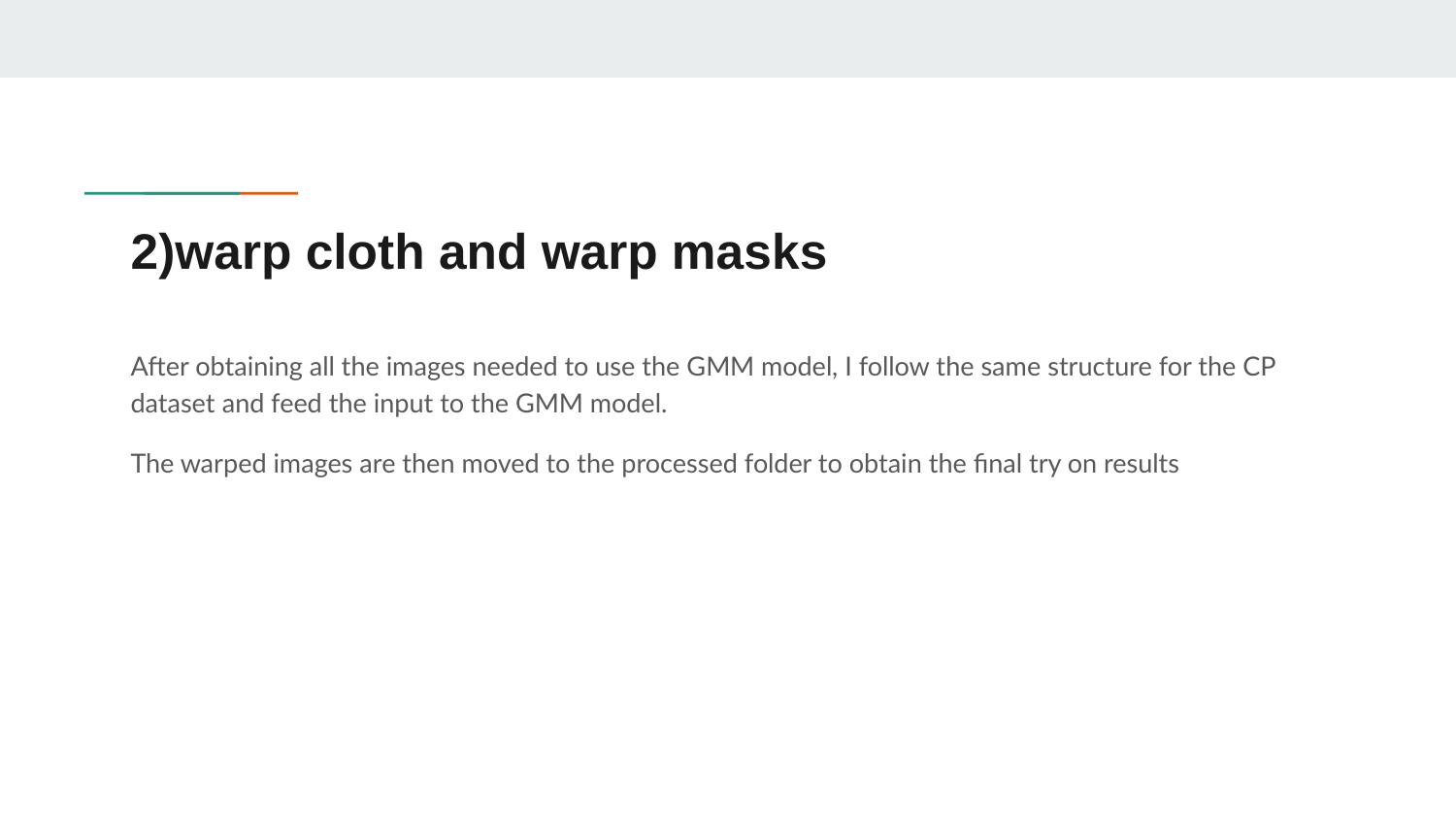

# 2)warp cloth and warp masks

After obtaining all the images needed to use the GMM model, I follow the same structure for the CP dataset and feed the input to the GMM model.
The warped images are then moved to the processed folder to obtain the final try on results